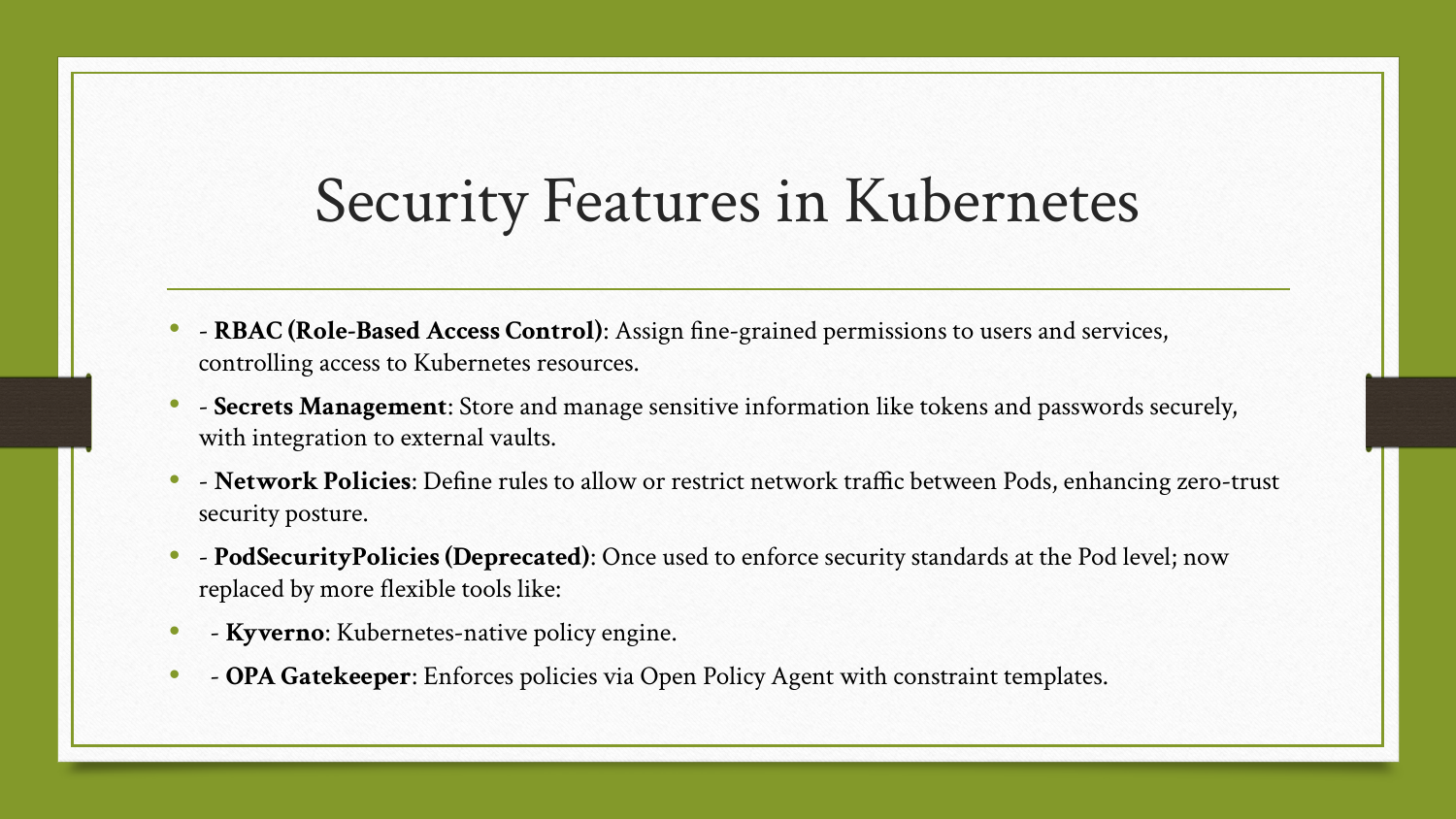

# Security Features in Kubernetes
- RBAC (Role-Based Access Control): Assign fine-grained permissions to users and services, controlling access to Kubernetes resources.
- Secrets Management: Store and manage sensitive information like tokens and passwords securely, with integration to external vaults.
- Network Policies: Define rules to allow or restrict network traffic between Pods, enhancing zero-trust security posture.
- PodSecurityPolicies (Deprecated): Once used to enforce security standards at the Pod level; now replaced by more flexible tools like:
  - Kyverno: Kubernetes-native policy engine.
  - OPA Gatekeeper: Enforces policies via Open Policy Agent with constraint templates.